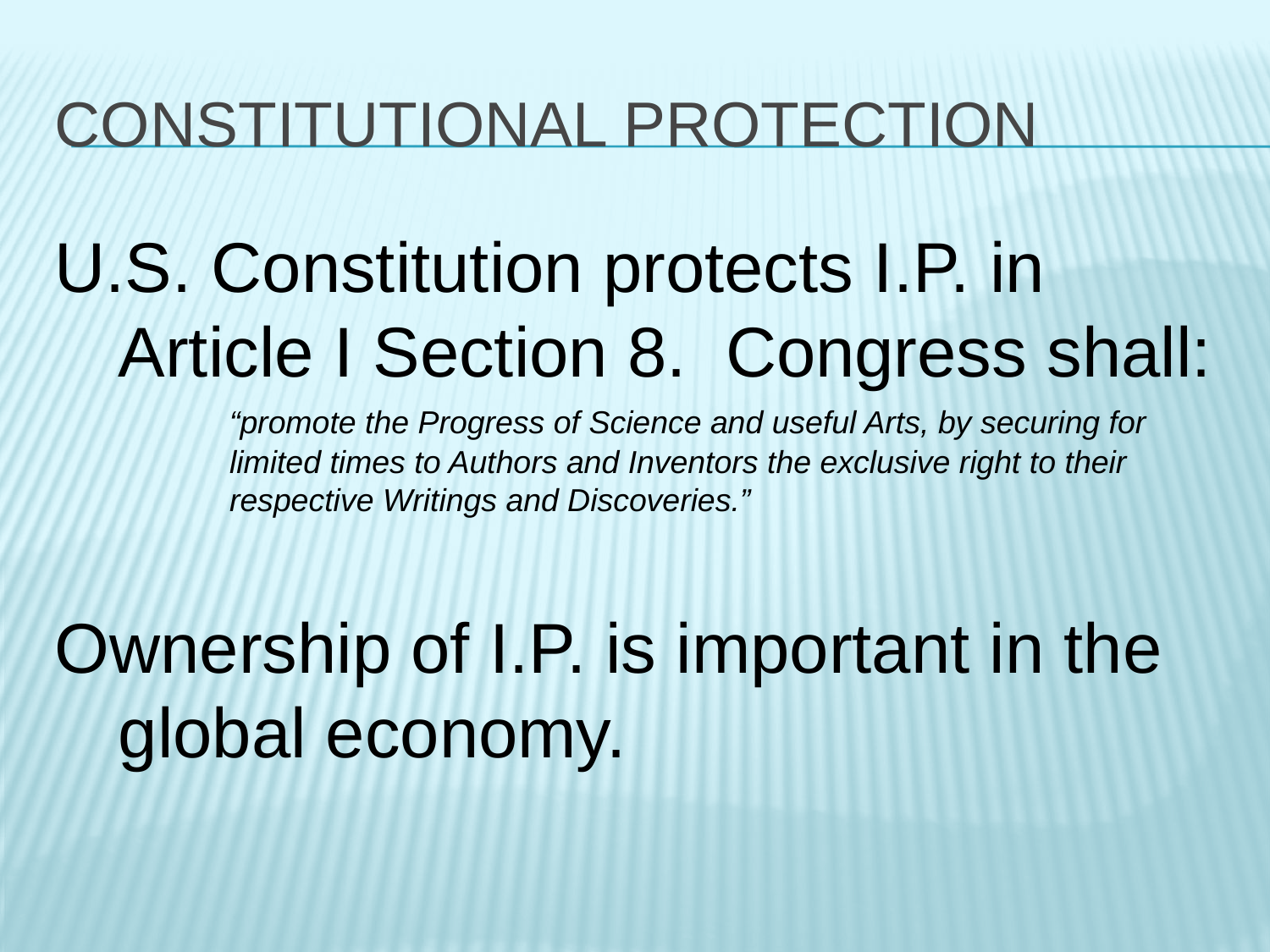

# Constitutional protection
U.S. Constitution protects I.P. in Article I Section 8.  Congress shall:
	“promote the Progress of Science and useful Arts, by securing for limited times to Authors and Inventors the exclusive right to their respective Writings and Discoveries.”

Ownership of I.P. is important in the global economy.